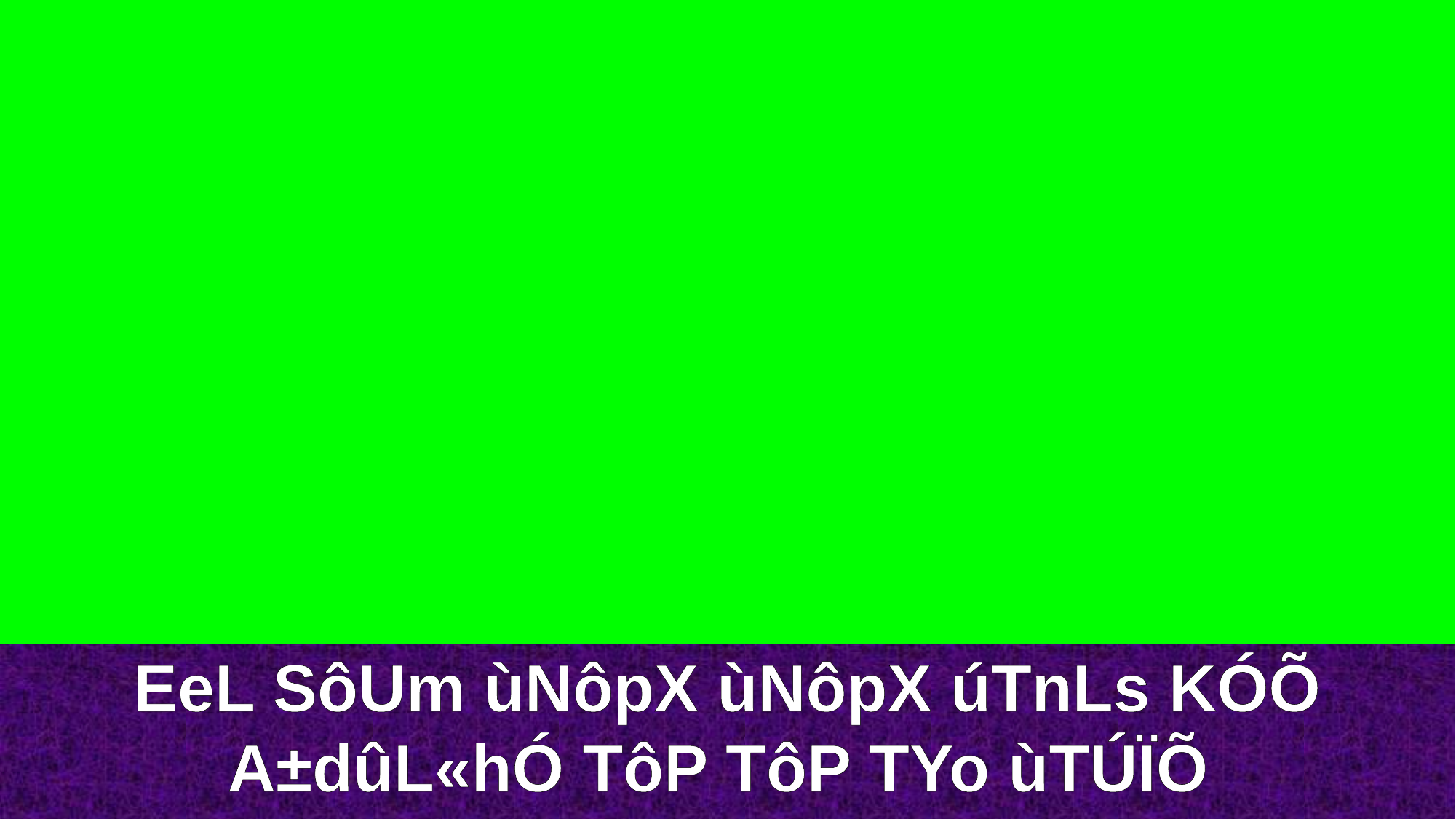

EeL SôUm ùNôpX ùNôpX úTnLs KÓÕ A±dûL«hÓ TôP TôP TYo ùTÚÏÕ